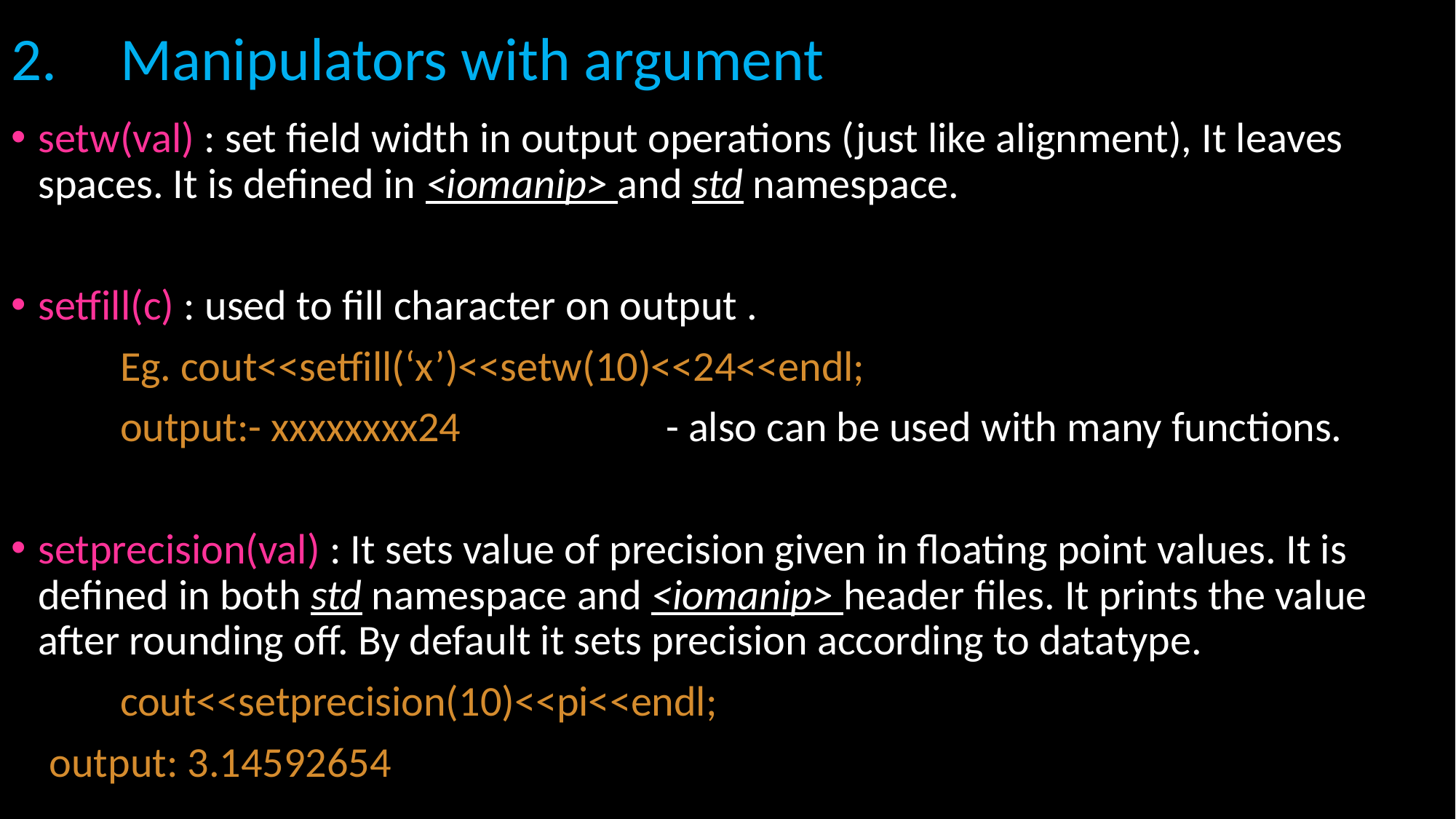

# 2.	Manipulators with argument
setw(val) : set field width in output operations (just like alignment), It leaves spaces. It is defined in <iomanip> and std namespace.

setfill(c) : used to fill character on output .
	Eg. cout<<setfill(‘x’)<<setw(10)<<24<<endl;
	output:- xxxxxxxx24		- also can be used with many functions.

setprecision(val) : It sets value of precision given in floating point values. It is defined in both std namespace and <iomanip> header files. It prints the value after rounding off. By default it sets precision according to datatype.
	cout<<setprecision(10)<<pi<<endl;
    output: 3.14592654